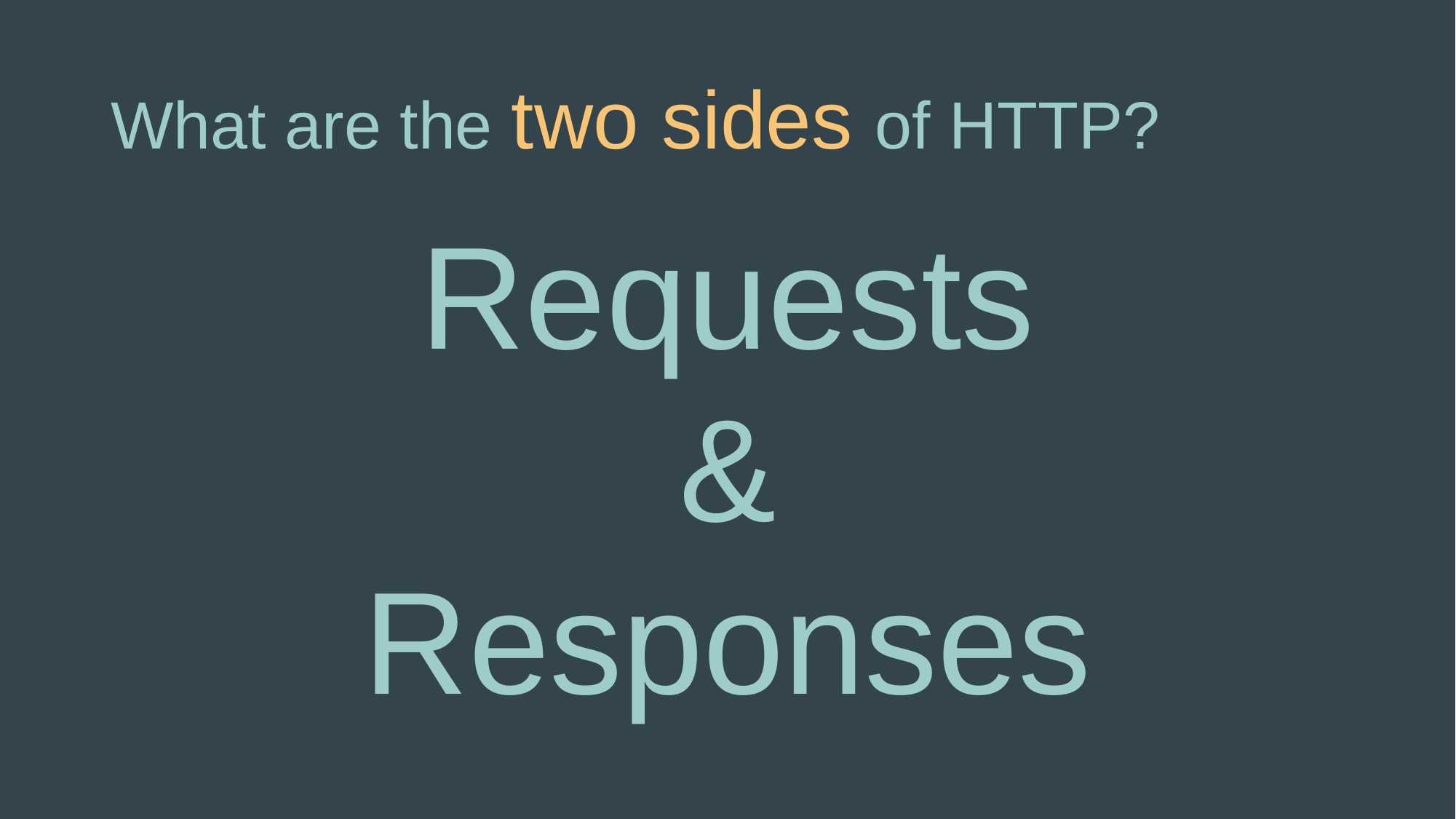

# What are the two sides of HTTP?
Requests
&
Responses